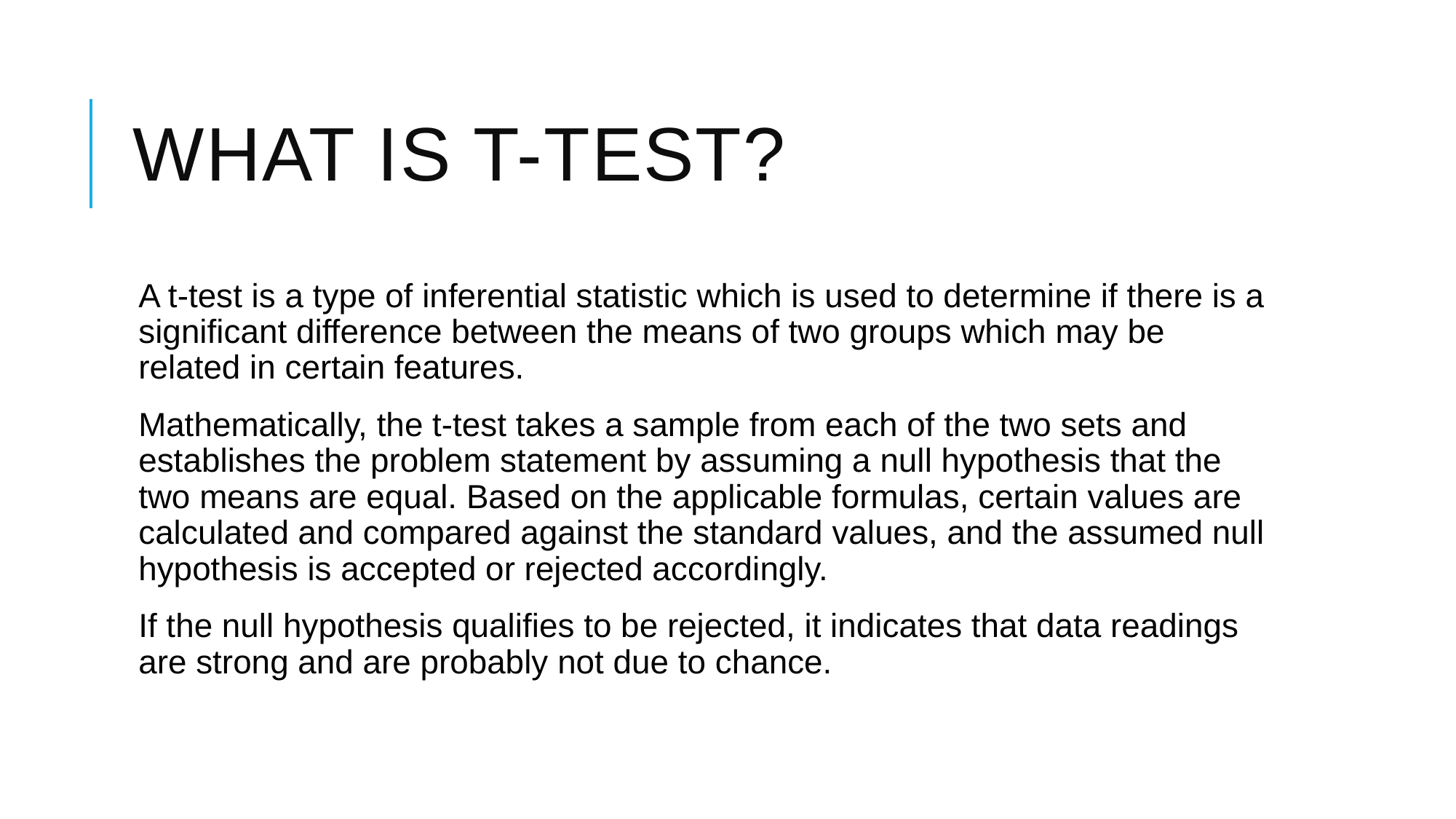

# What is t-test?
A t-test is a type of inferential statistic which is used to determine if there is a significant difference between the means of two groups which may be related in certain features.
Mathematically, the t-test takes a sample from each of the two sets and establishes the problem statement by assuming a null hypothesis that the two means are equal. Based on the applicable formulas, certain values are calculated and compared against the standard values, and the assumed null hypothesis is accepted or rejected accordingly.
If the null hypothesis qualifies to be rejected, it indicates that data readings are strong and are probably not due to chance.